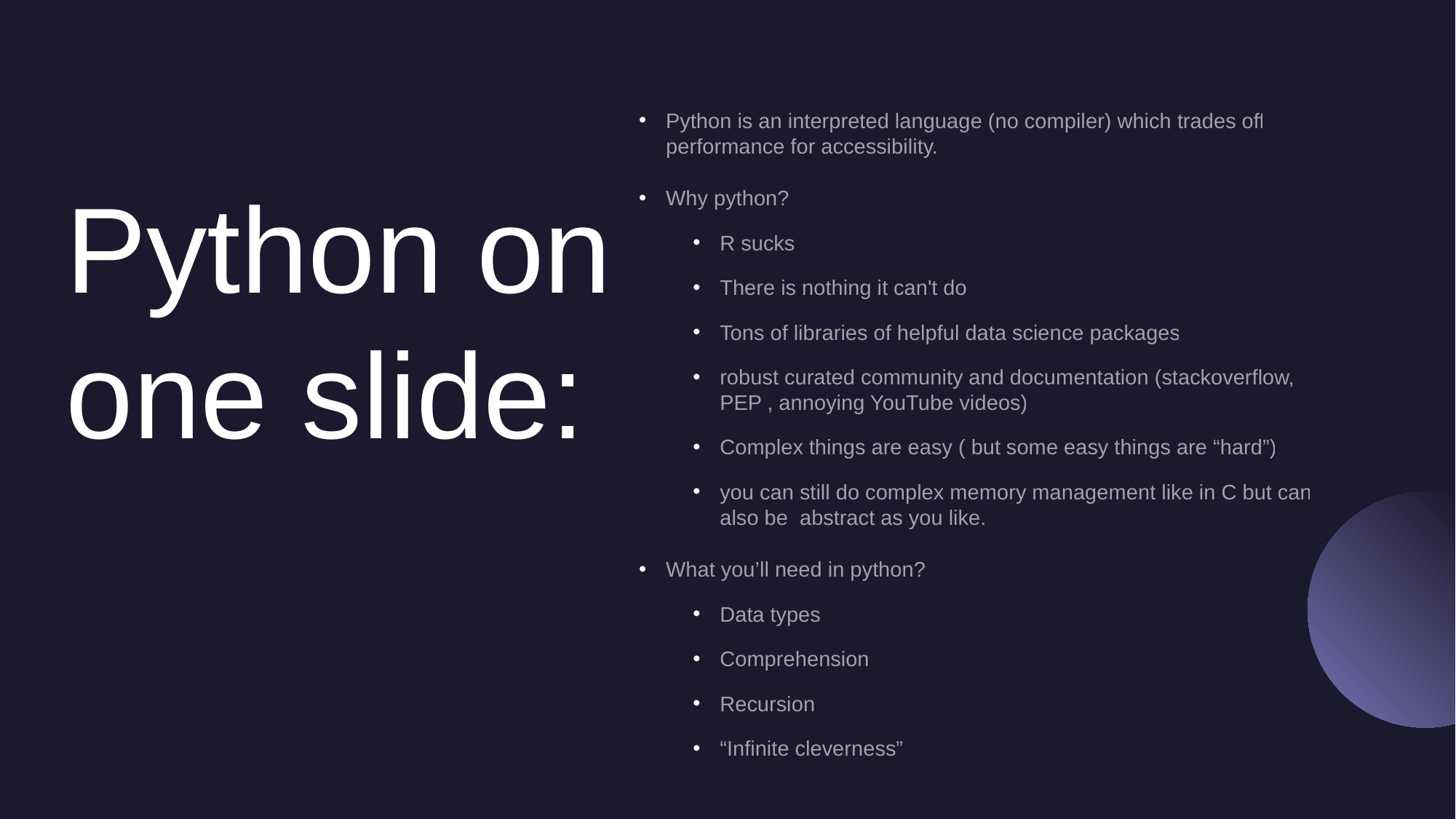

Python is an interpreted language (no compiler) which trades off performance for accessibility.
Why python?
R sucks
There is nothing it can't do
Tons of libraries of helpful data science packages
robust curated community and documentation (stackoverflow, PEP , annoying YouTube videos)
Complex things are easy ( but some easy things are “hard”)
you can still do complex memory management like in C but can also be  abstract as you like.
What you’ll need in python?
Data types
Comprehension
Recursion
“Infinite cleverness”

# Python on one slide: